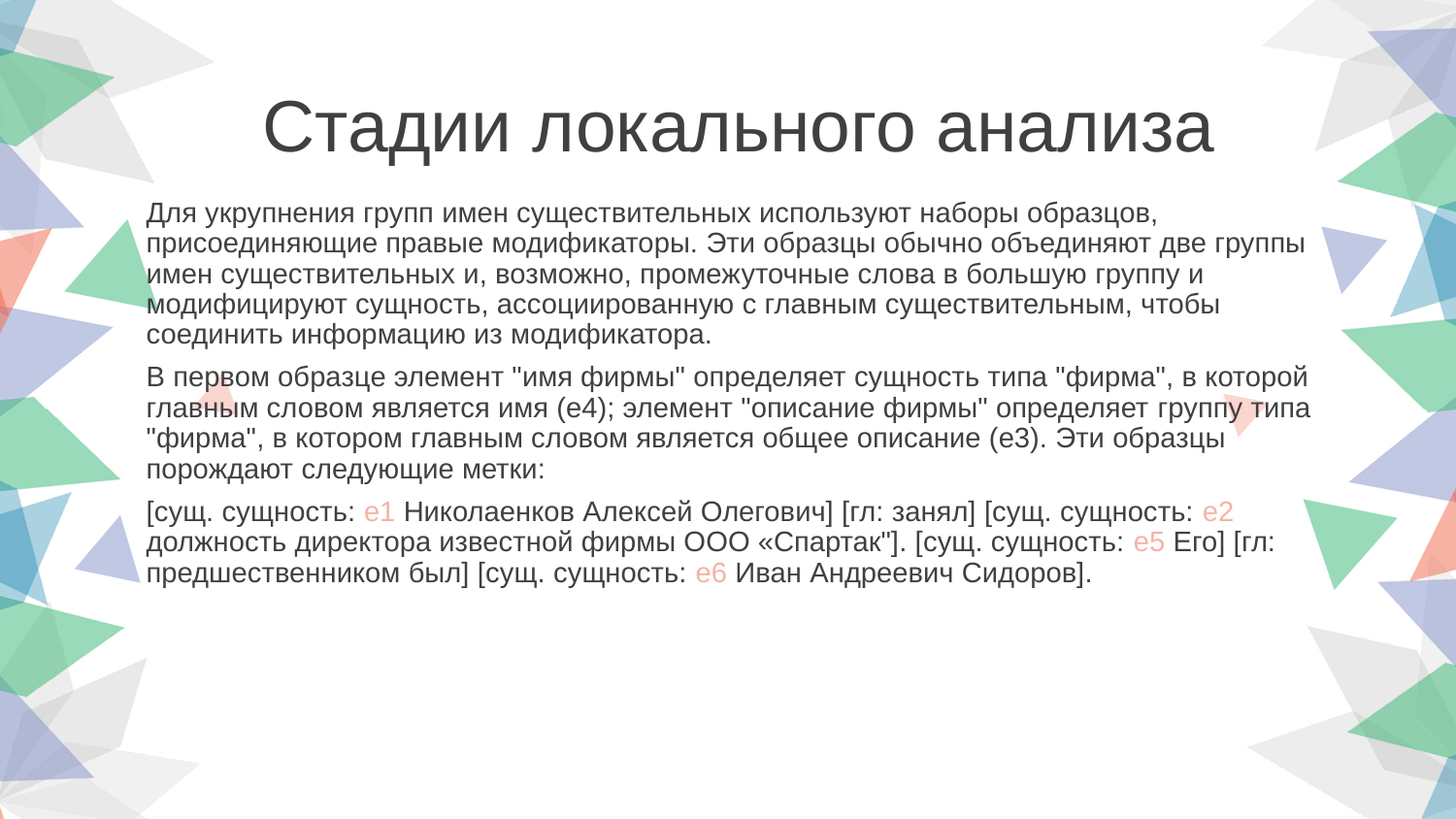

Стадии локального анализа
Для укрупнения групп имен существительных используют наборы образцов, присоединяющие правые модификаторы. Эти образцы обычно объединяют две группы имен существительных и, возможно, промежуточные слова в большую группу и модифицируют сущность, ассоциированную с главным существительным, чтобы соединить информацию из модификатора.
В первом образце элемент "имя фирмы" определяет сущность типа "фирма", в которой главным словом является имя (е4); элемент "описание фирмы" определяет группу типа "фирма", в котором главным словом является общее описание (е3). Эти образцы порождают следующие метки:
[сущ. сущность: е1 Николаенков Алексей Олегович] [гл: занял] [сущ. сущность: е2 должность директора известной фирмы ООО «Спартак"]. [сущ. сущность: е5 Его] [гл: предшественником был] [сущ. сущность: е6 Иван Андреевич Сидоров].